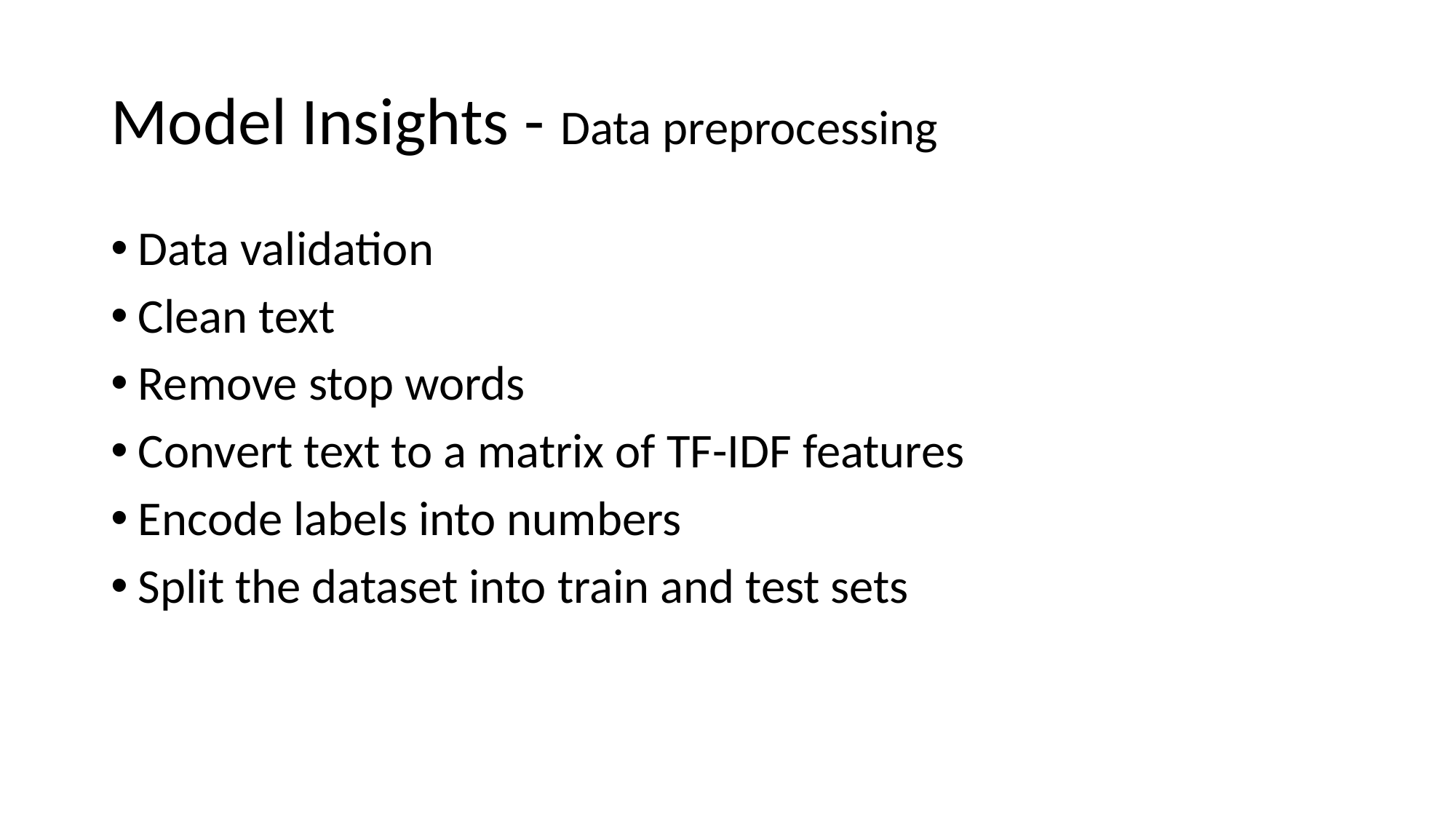

# Model Insights - Data preprocessing
Data validation
Clean text
Remove stop words
Convert text to a matrix of TF-IDF features
Encode labels into numbers
Split the dataset into train and test sets